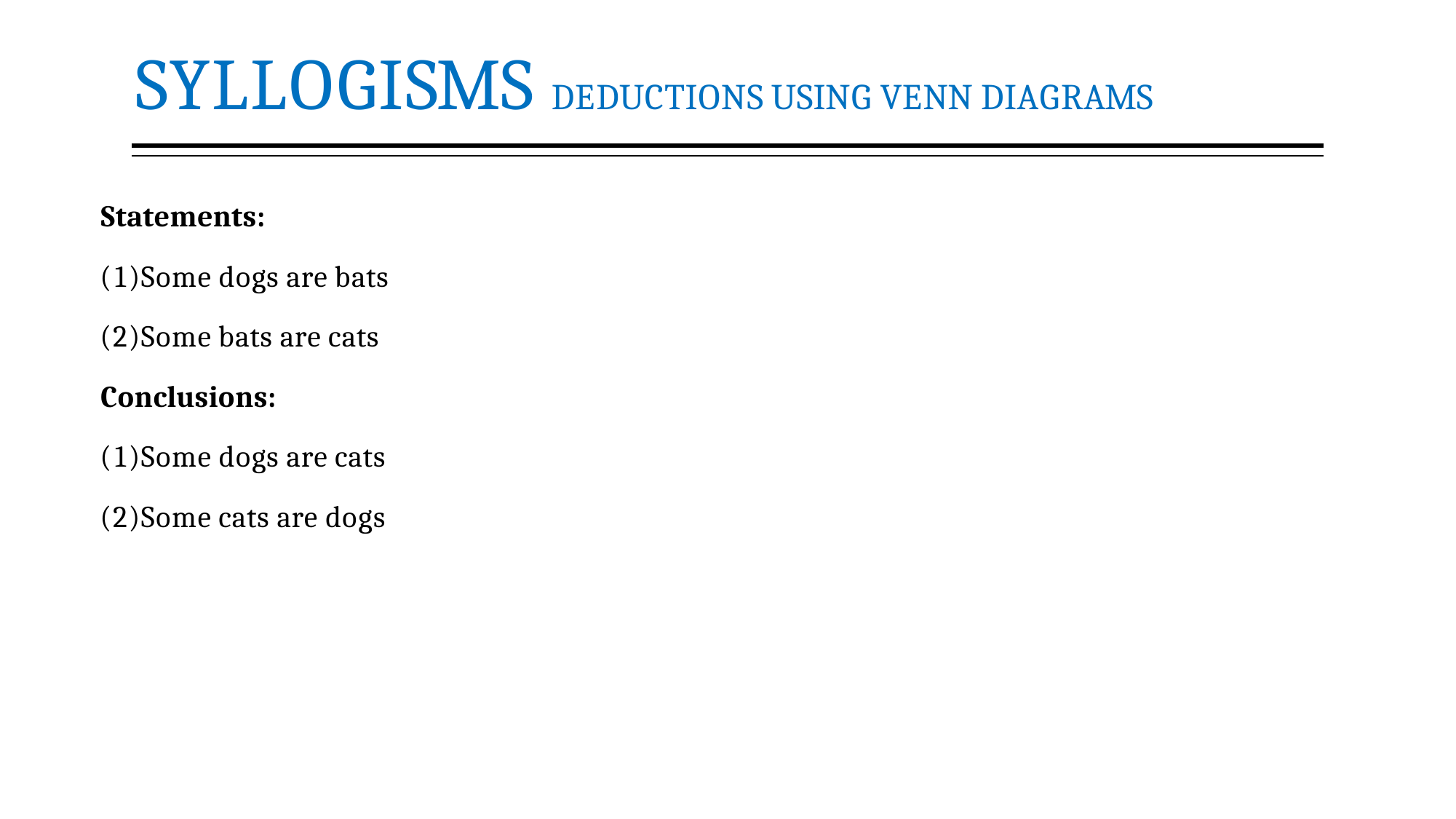

# SYLLOGISMS DEDUCTIONS USING VENN DIAGRAMS
Statements:
(1)Some dogs are bats
(2)Some bats are cats
Conclusions:
(1)Some dogs are cats
(2)Some cats are dogs